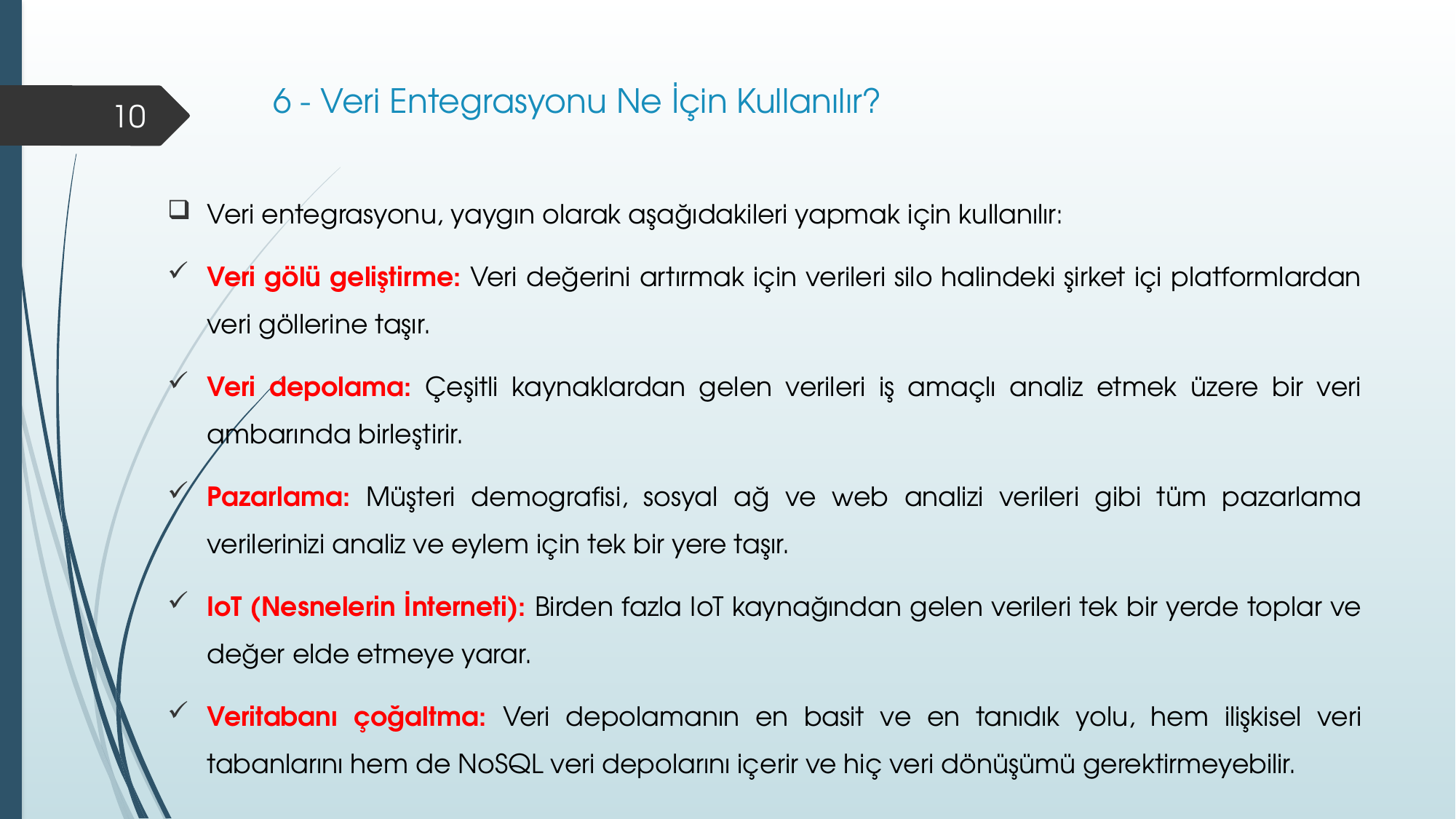

# 6 - Veri Entegrasyonu Ne İçin Kullanılır?
10
Veri entegrasyonu, yaygın olarak aşağıdakileri yapmak için kullanılır:
Veri gölü geliştirme: Veri değerini artırmak için verileri silo halindeki şirket içi platformlardan veri göllerine taşır.
Veri depolama: Çeşitli kaynaklardan gelen verileri iş amaçlı analiz etmek üzere bir veri ambarında birleştirir.
Pazarlama: Müşteri demografisi, sosyal ağ ve web analizi verileri gibi tüm pazarlama verilerinizi analiz ve eylem için tek bir yere taşır.
IoT (Nesnelerin İnterneti): Birden fazla IoT kaynağından gelen verileri tek bir yerde toplar ve değer elde etmeye yarar.
Veritabanı çoğaltma: Veri depolamanın en basit ve en tanıdık yolu, hem ilişkisel veri tabanlarını hem de NoSQL veri depolarını içerir ve hiç veri dönüşümü gerektirmeyebilir.